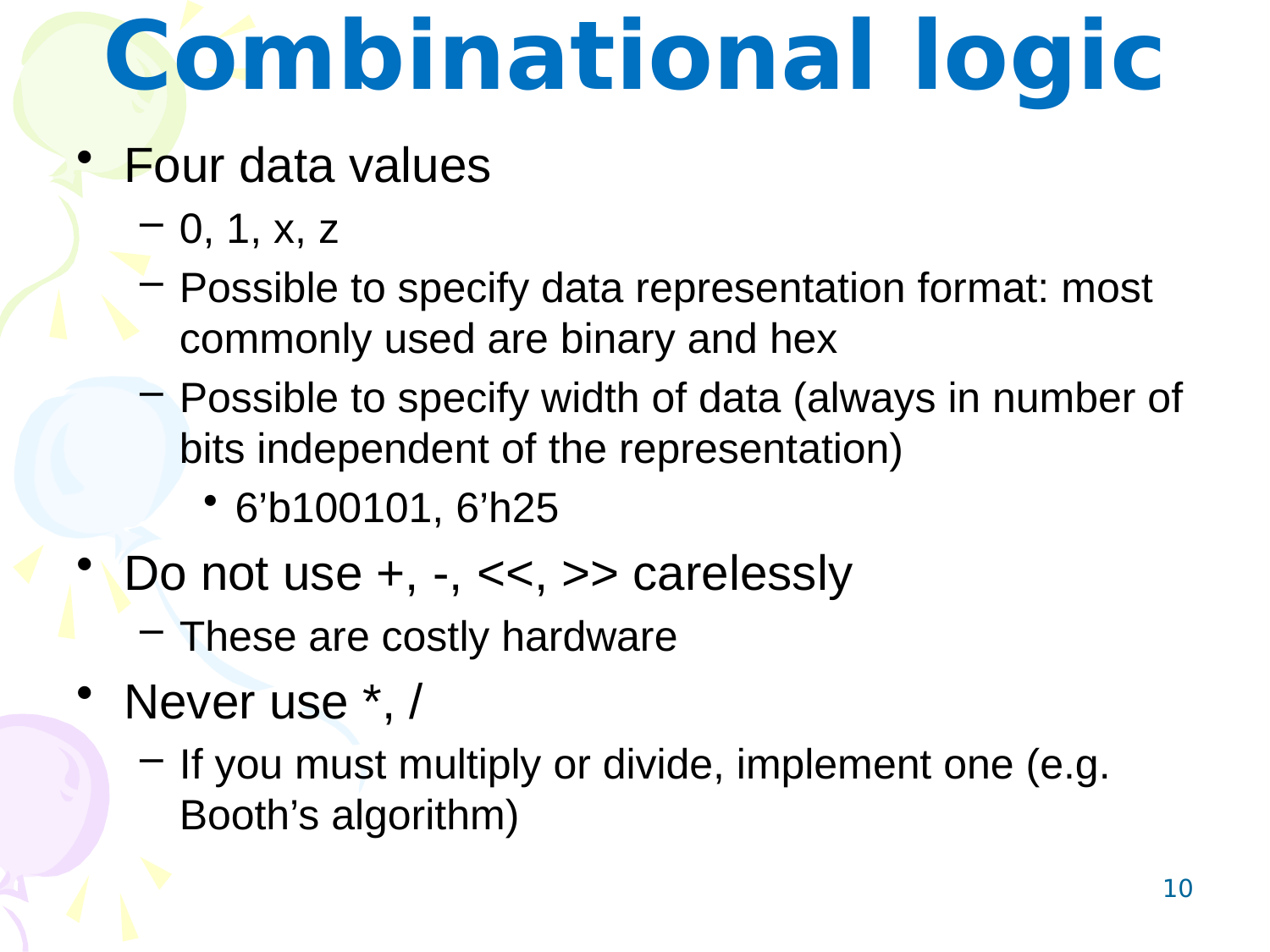

# Combinational logic
Four data values
0, 1, x, z
Possible to specify data representation format: most commonly used are binary and hex
Possible to specify width of data (always in number of bits independent of the representation)
6’b100101, 6’h25
Do not use +, -, <<, >> carelessly
These are costly hardware
Never use *, /
If you must multiply or divide, implement one (e.g. Booth’s algorithm)
10